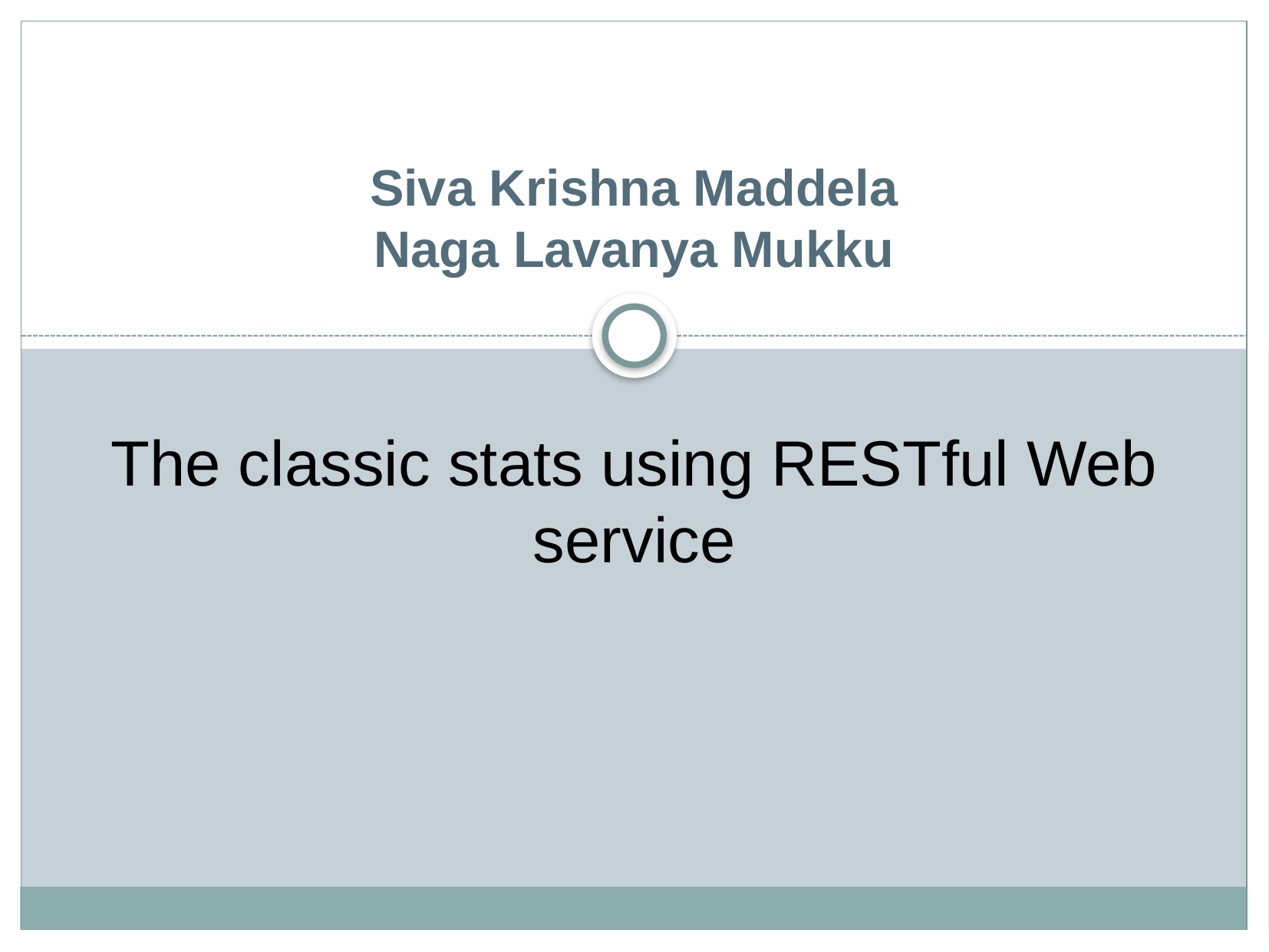

Siva Krishna Maddela
Naga Lavanya Mukku
The classic stats using RESTful Web service